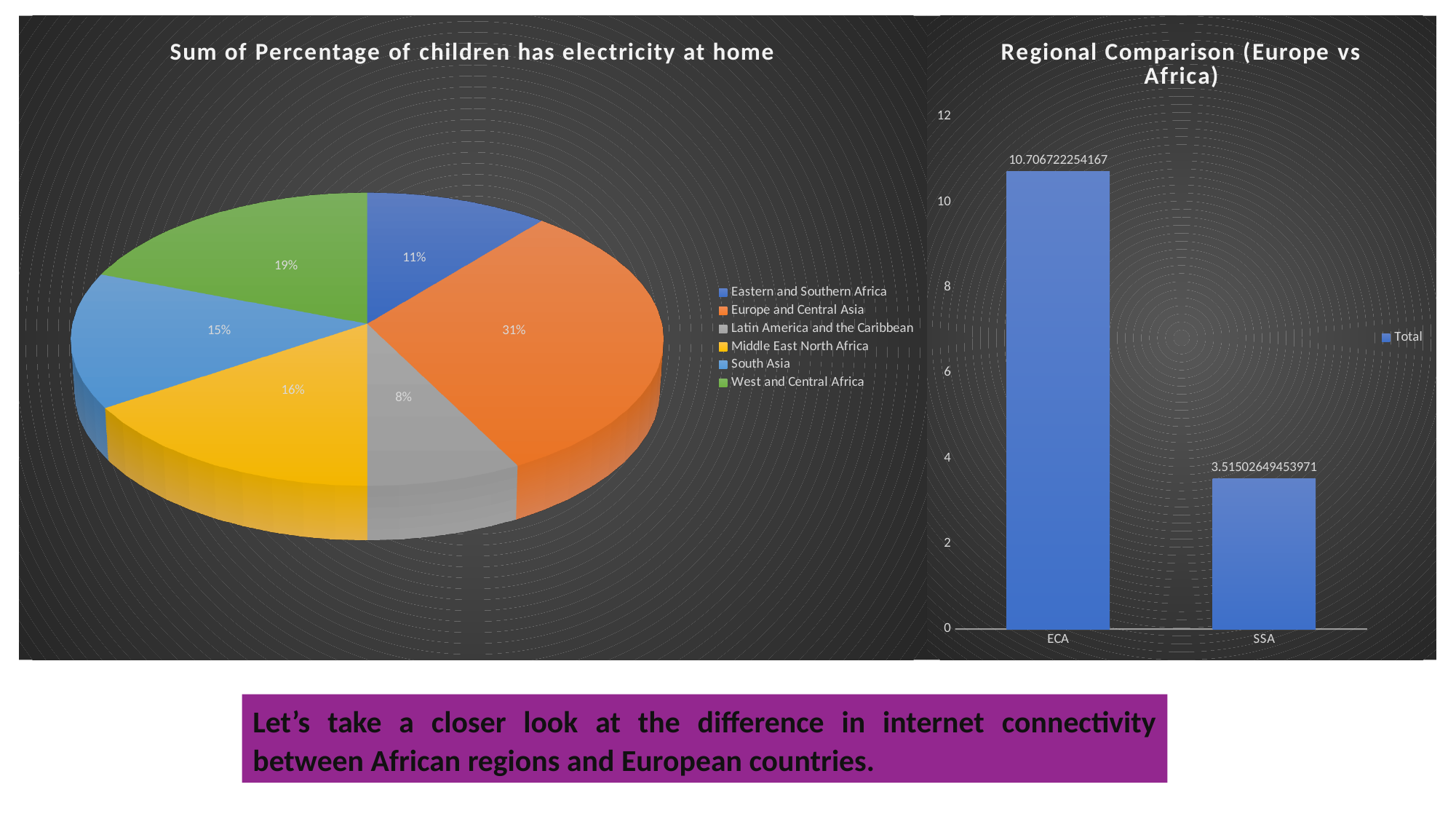

[unsupported chart]

### Chart: Regional Comparison (Europe vs Africa)

| Category | Total |
|---|---|
| ECA | 10.706722254166964 |
| SSA | 3.5150264945397125 |
Let’s take a closer look at the difference in internet connectivity between African regions and European countries.